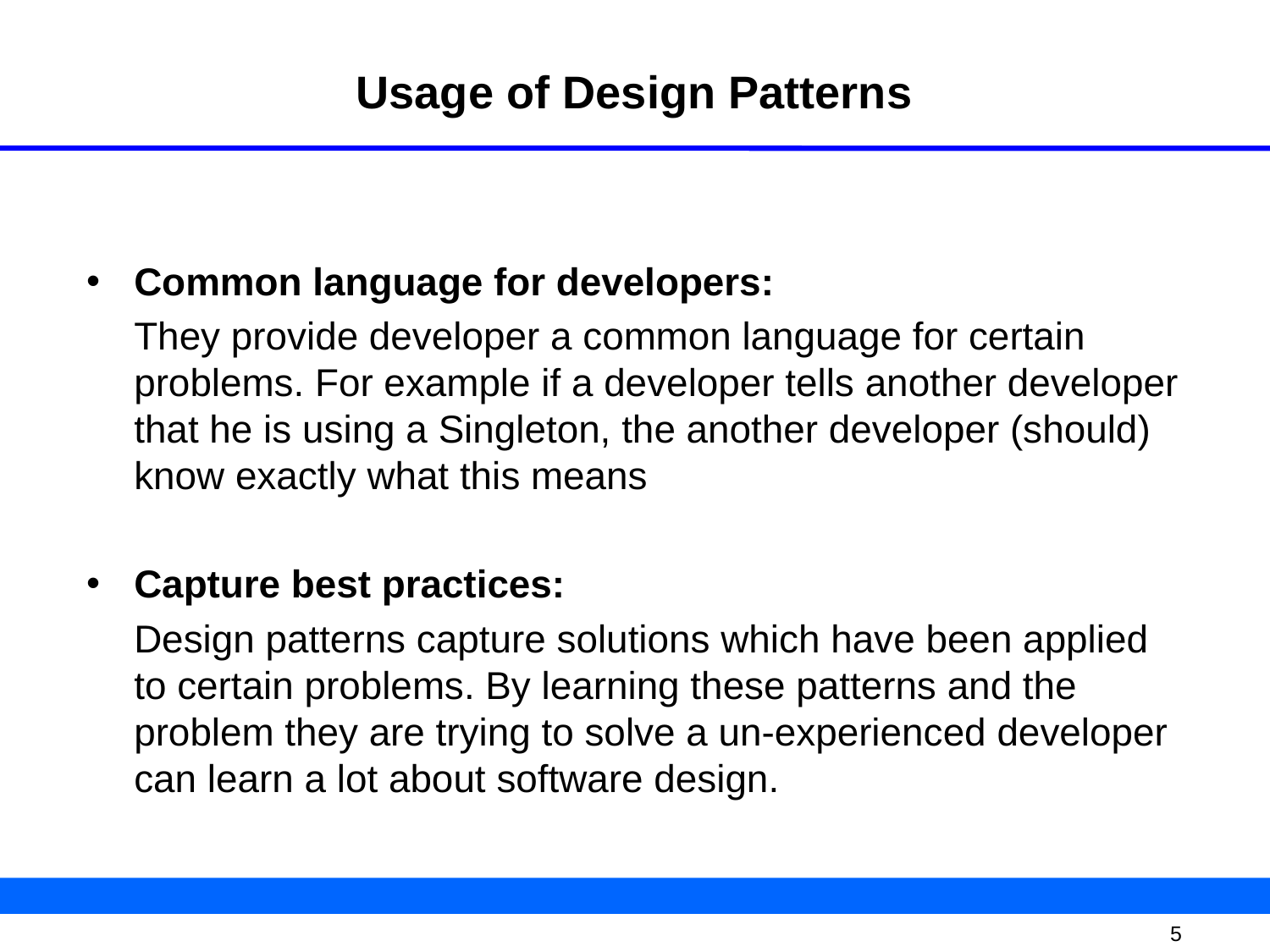

# Usage of Design Patterns

Common language for developers:
	They provide developer a common language for certain problems. For example if a developer tells another developer that he is using a Singleton, the another developer (should) know exactly what this means

Capture best practices:
	Design patterns capture solutions which have been applied to certain problems. By learning these patterns and the problem they are trying to solve a un-experienced developer can learn a lot about software design.